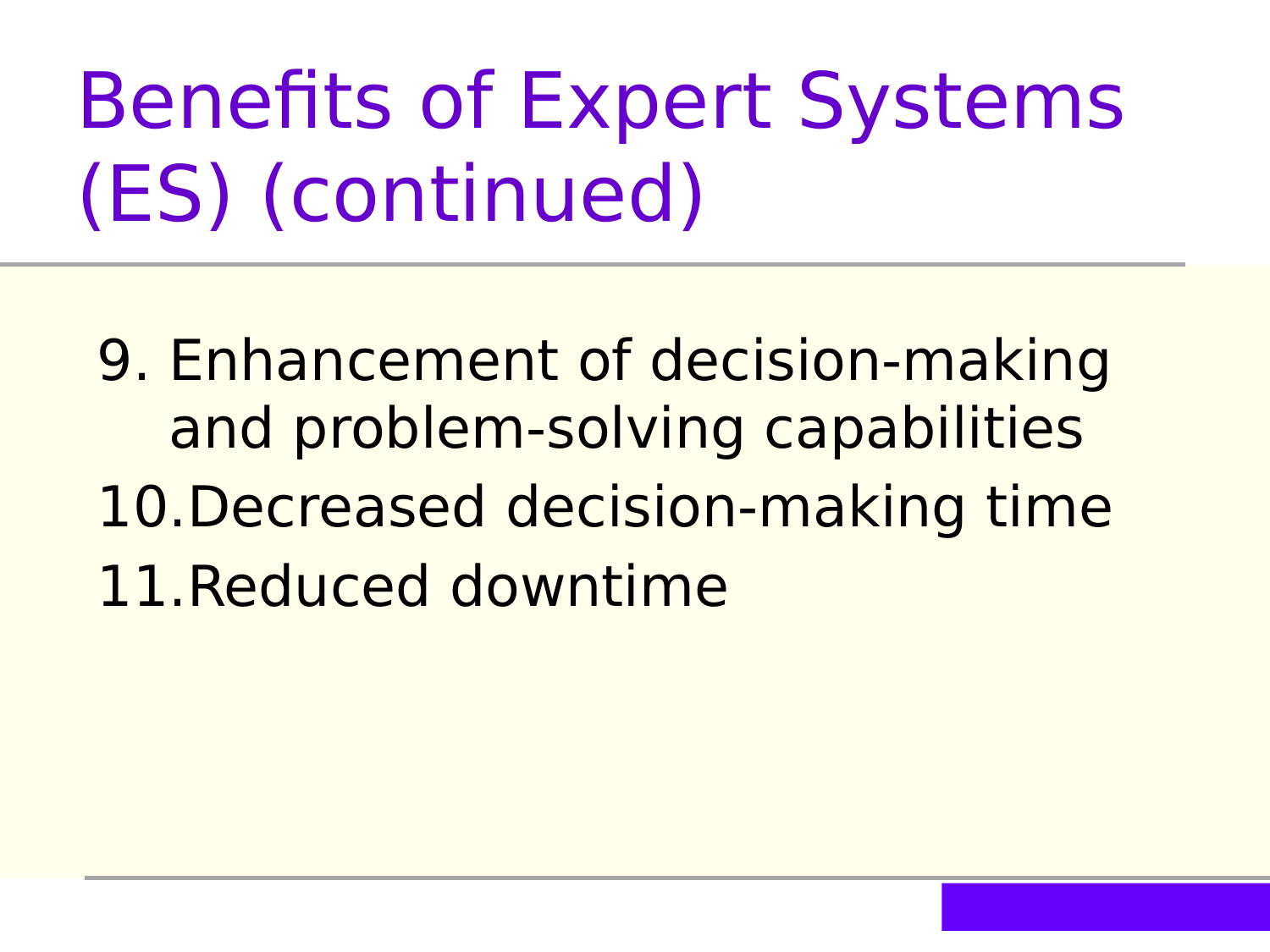

Benefits of Expert Systems (ES) (continued)
Enhancement of decision-making and problem-solving capabilities
Decreased decision-making time
Reduced downtime